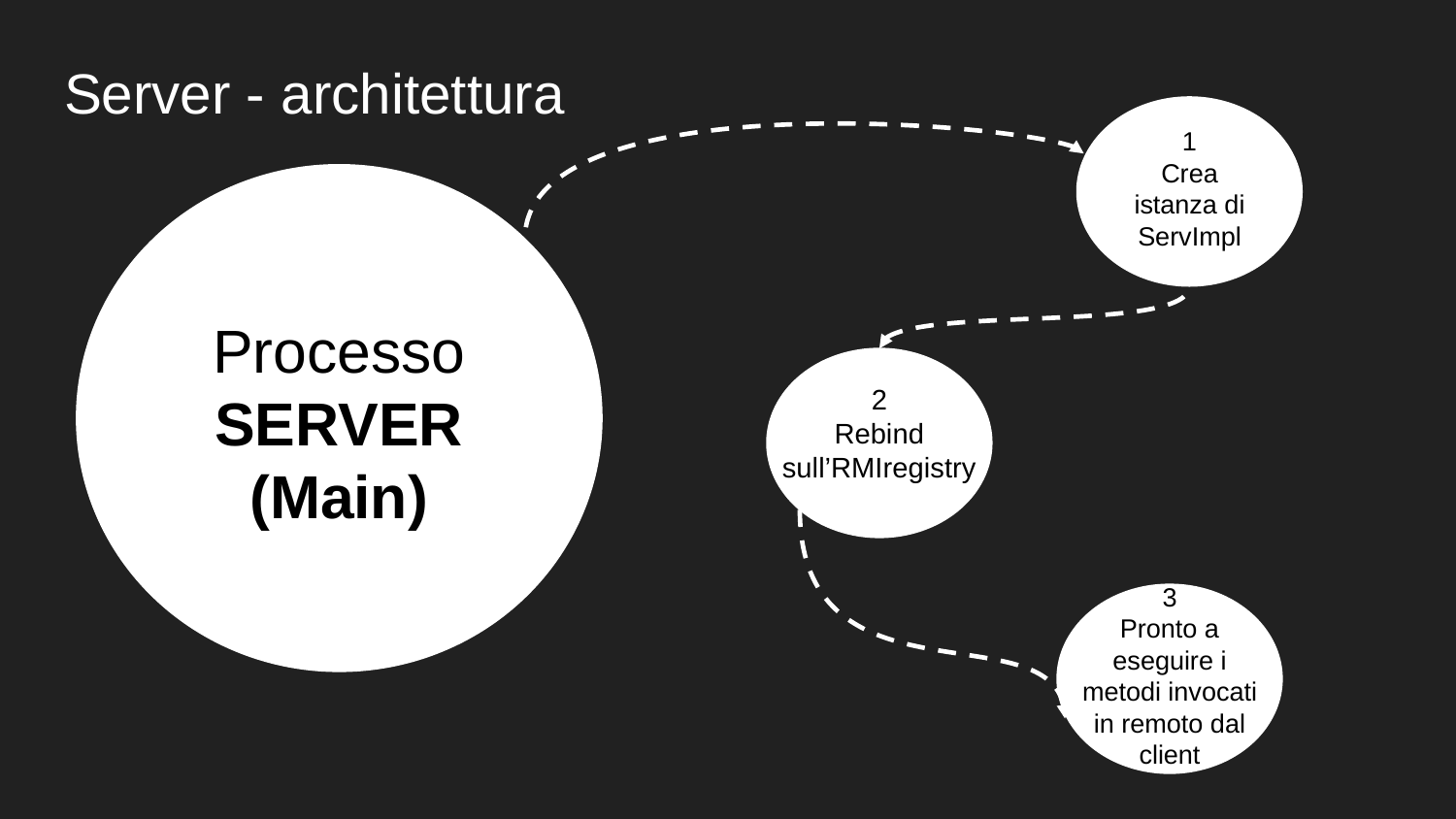

# Server - architettura

1
Crea istanza di ServImpl

Processo
SERVER
(Main)

2
Rebind sull’RMIregistry
3
Pronto a eseguire i metodi invocati in remoto dal client